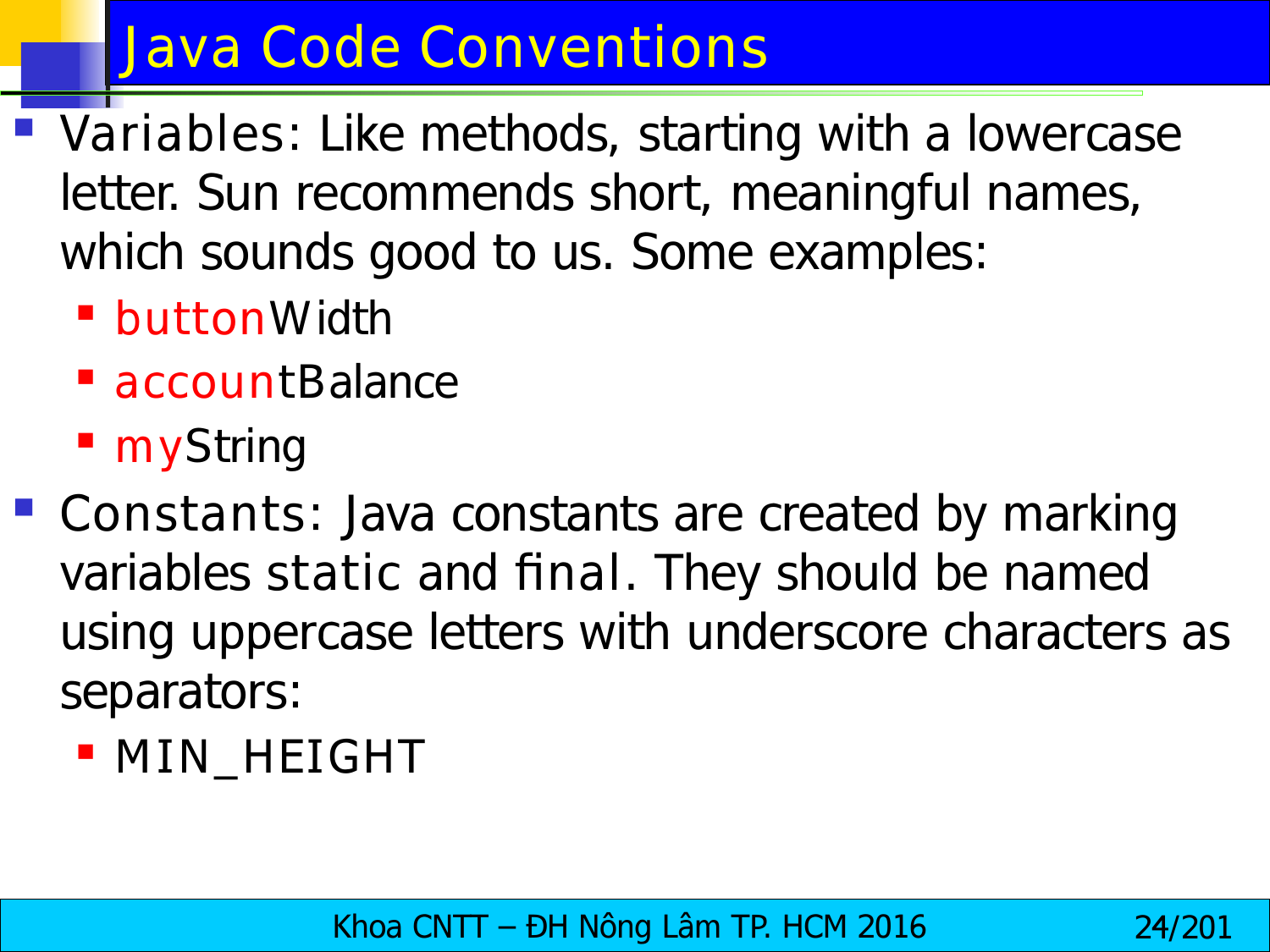

# Java Code Conventions
Variables: Like methods, starting with a lowercase letter. Sun recommends short, meaningful names, which sounds good to us. Some examples:
buttonWidth
accountBalance
myString
Constants: Java constants are created by marking variables static and final. They should be named using uppercase letters with underscore characters as separators:
MIN_HEIGHT